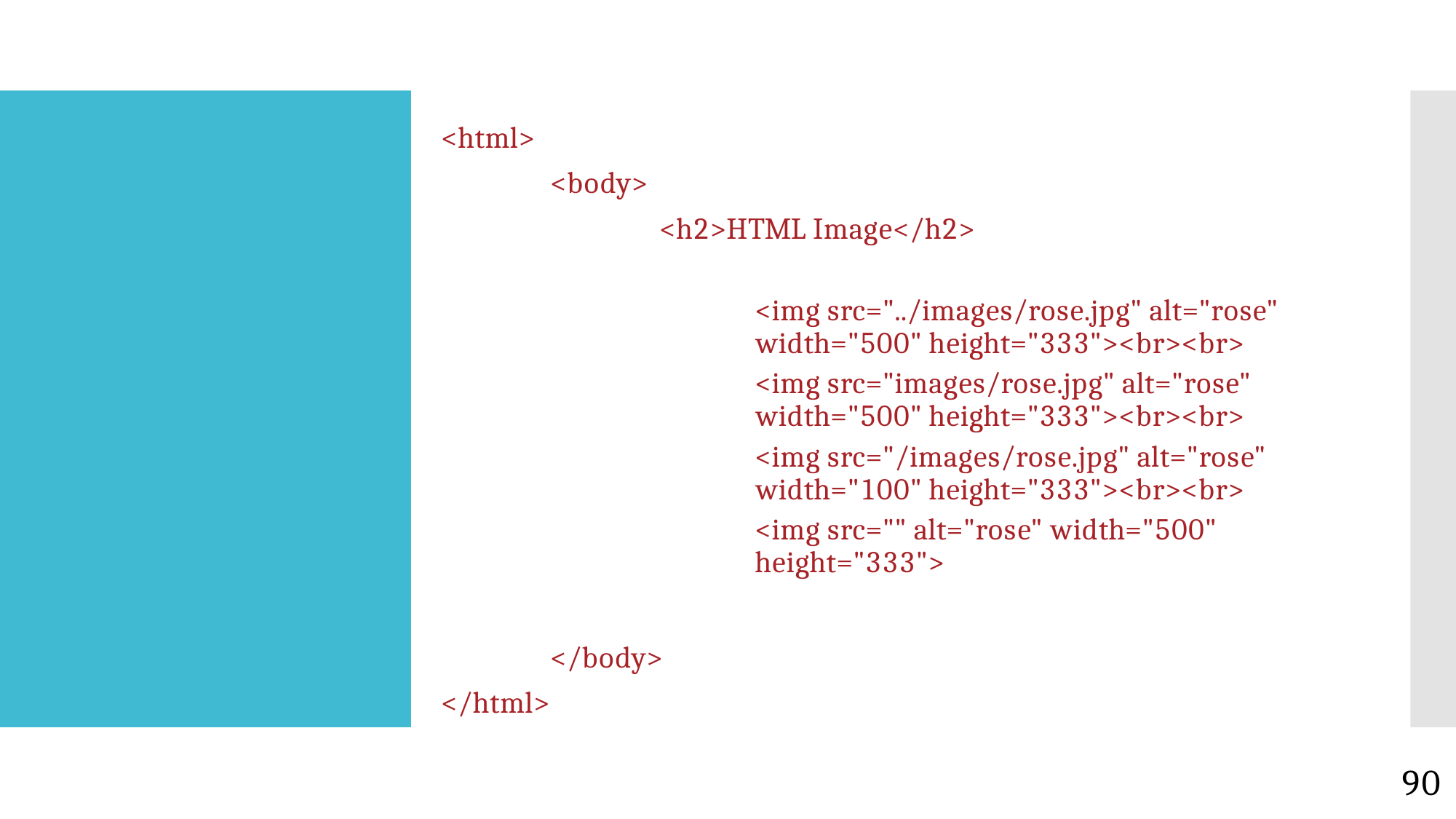

<html>
	<body>
		<h2>HTML Image</h2>

<img src="../images/rose.jpg" alt="rose" width="500" height="333"><br><br>
<img src="images/rose.jpg" alt="rose" width="500" height="333"><br><br>
<img src="/images/rose.jpg" alt="rose" width="100" height="333"><br><br>
<img src="" alt="rose" width="500" height="333">

	</body>
</html>

#
90